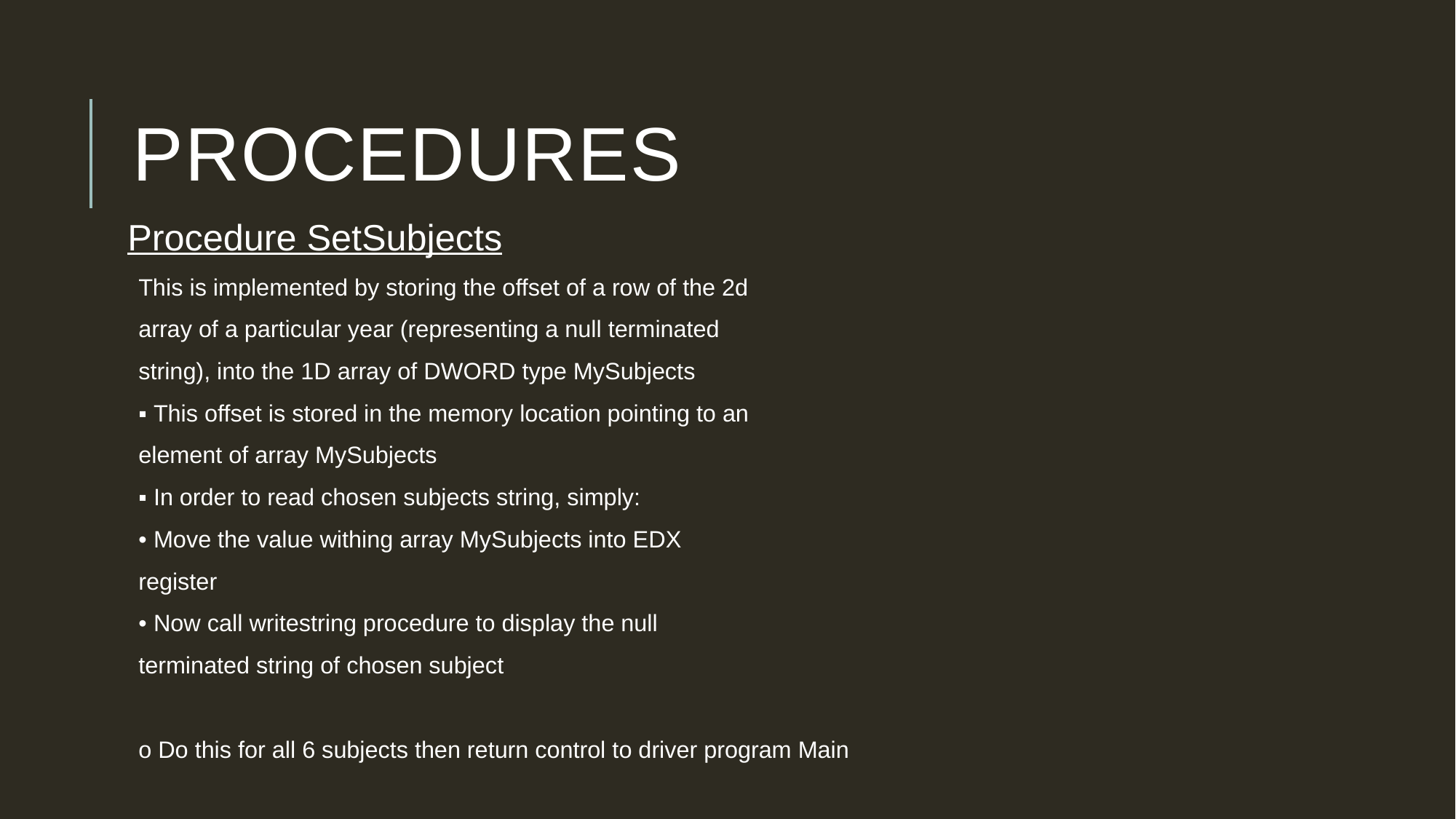

# PROCEDURES
Procedure SetSubjects
This is implemented by storing the offset of a row of the 2d
array of a particular year (representing a null terminated
string), into the 1D array of DWORD type MySubjects
▪ This offset is stored in the memory location pointing to an
element of array MySubjects
▪ In order to read chosen subjects string, simply:
• Move the value withing array MySubjects into EDX
register
• Now call writestring procedure to display the null
terminated string of chosen subject

o Do this for all 6 subjects then return control to driver program Main